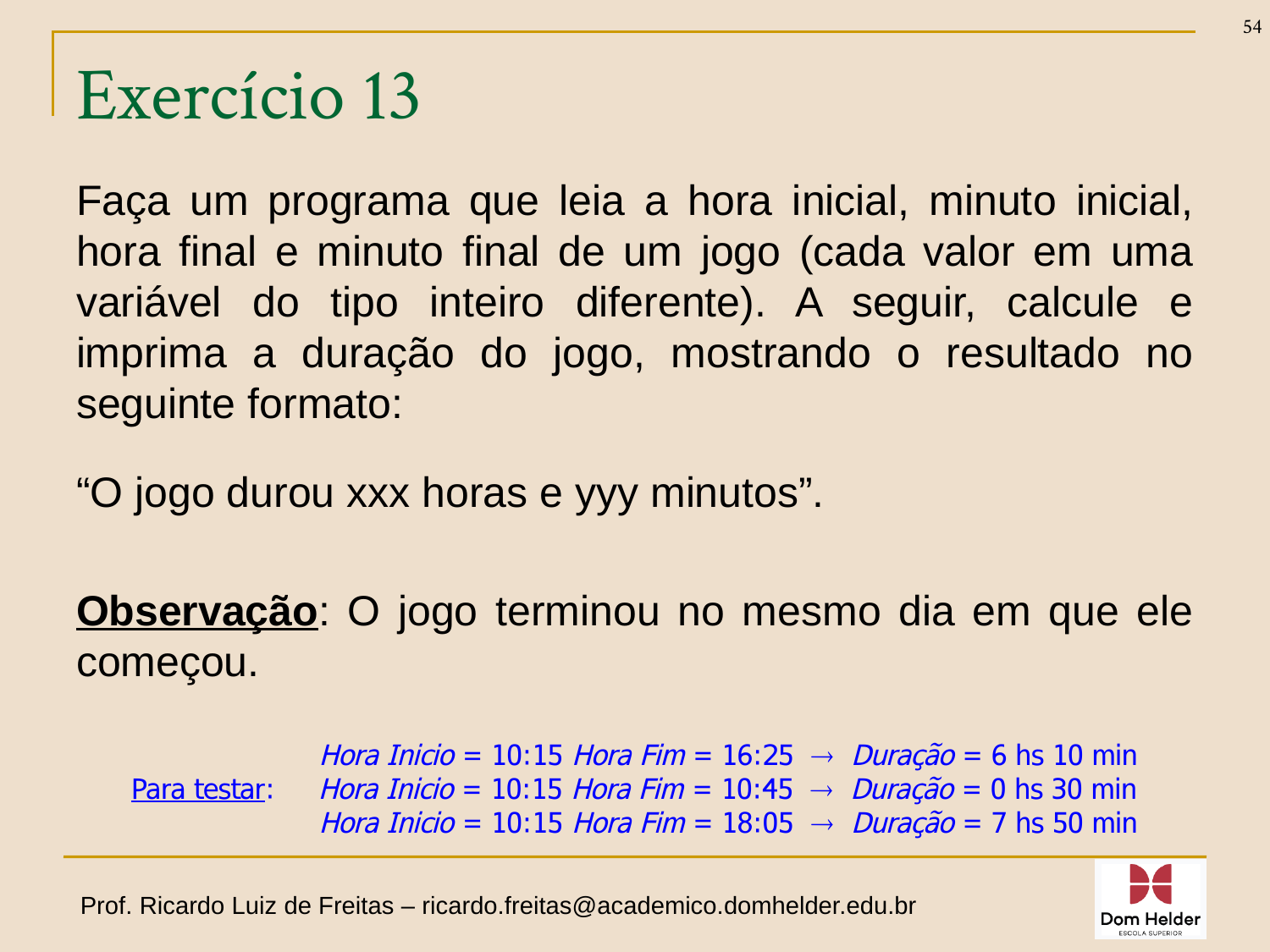

54
# Exercício 13
Faça um programa que leia a hora inicial, minuto inicial, hora final e minuto final de um jogo (cada valor em uma variável do tipo inteiro diferente). A seguir, calcule e imprima a duração do jogo, mostrando o resultado no seguinte formato:

“O jogo durou xxx horas e yyy minutos”.

Observação: O jogo terminou no mesmo dia em que ele começou.

	       Hora Inicio = 10:15 Hora Fim = 16:25  →  Duração = 6 hs 10 min
Para testar:     Hora Inicio = 10:15 Hora Fim = 10:45  →  Duração = 0 hs 30 min
	       Hora Inicio = 10:15 Hora Fim = 18:05  →  Duração = 7 hs 50 min